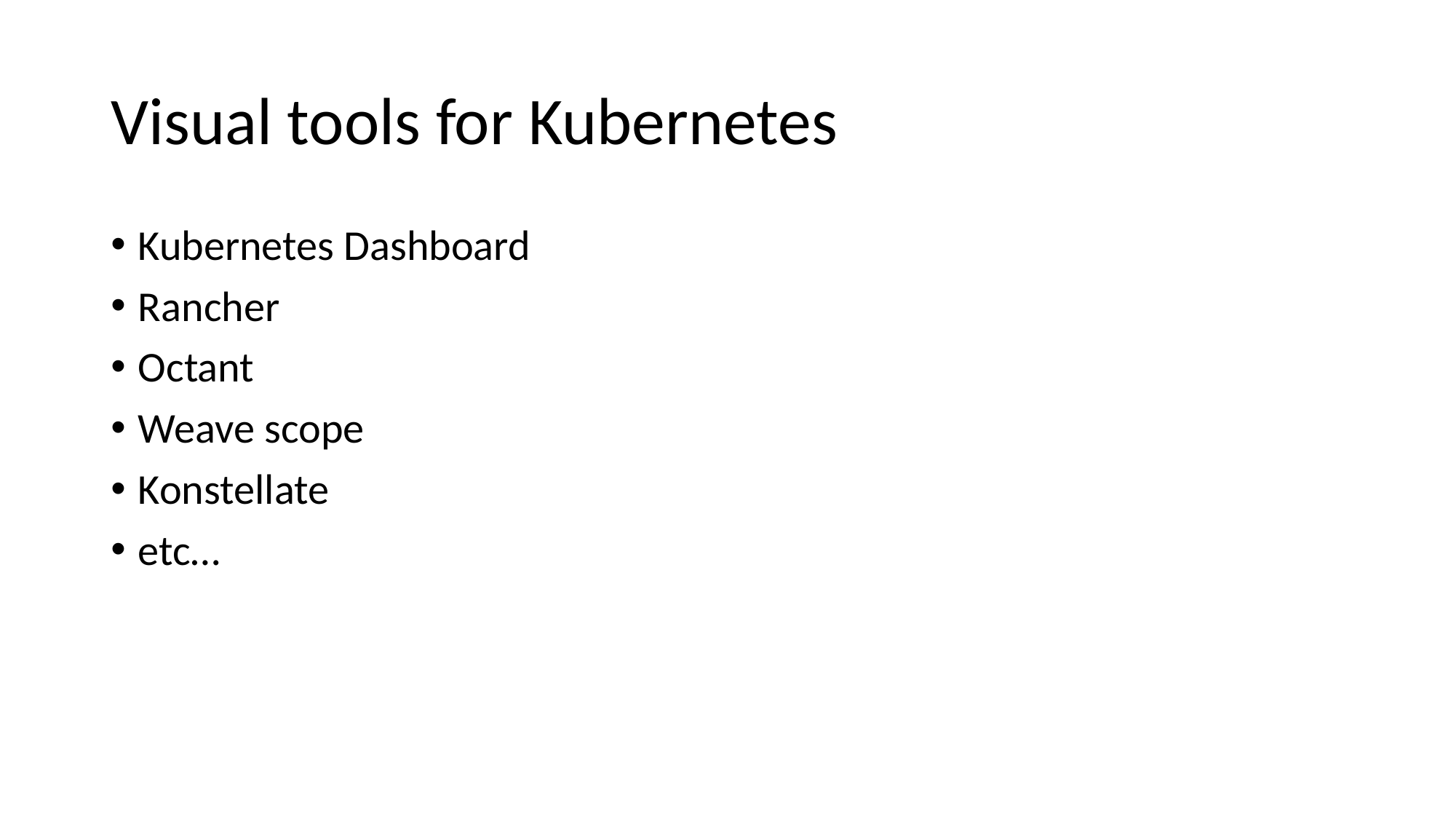

# Visual tools for Kubernetes
Kubernetes Dashboard
Rancher
Octant
Weave scope
Konstellate
etc…